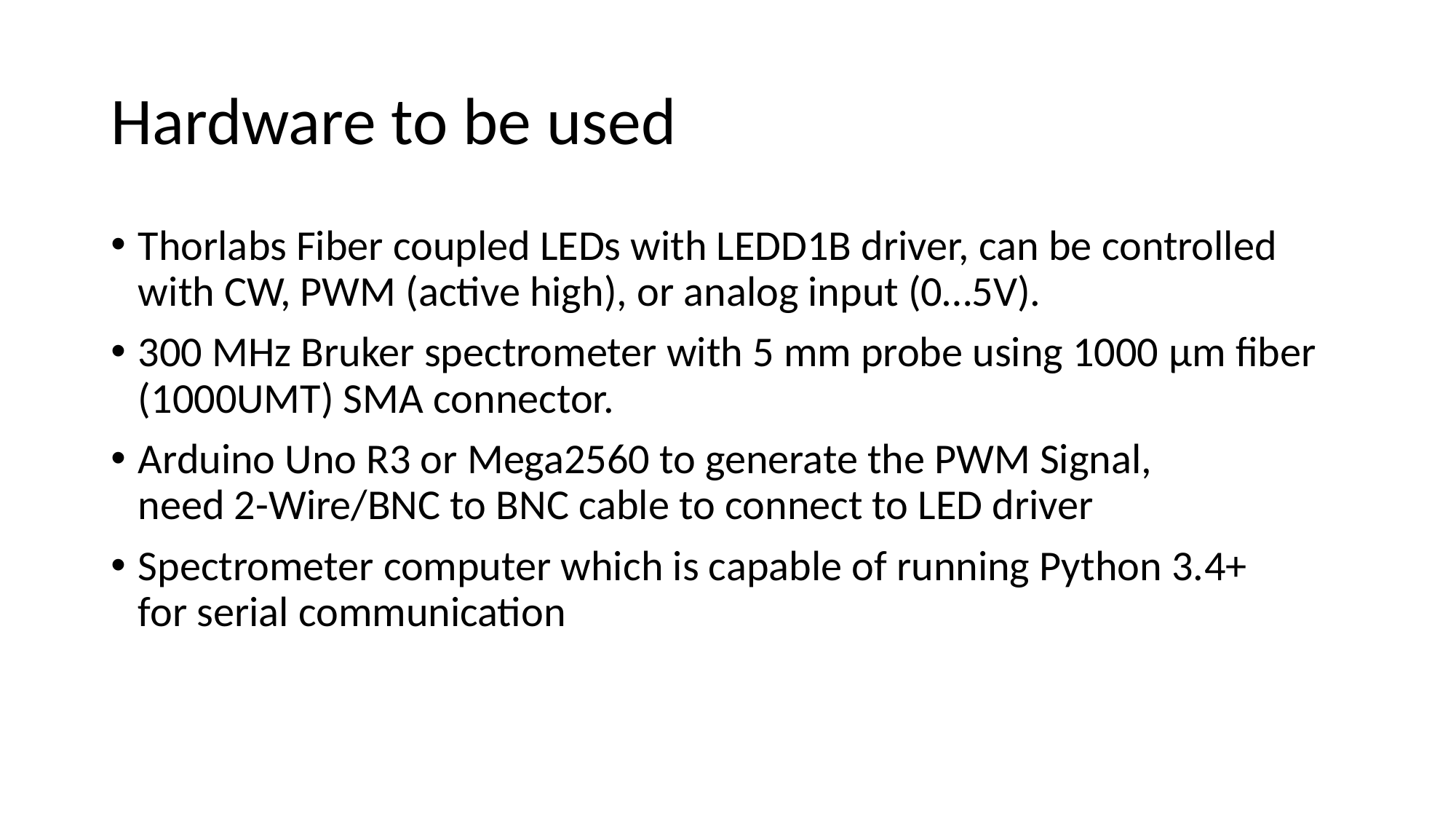

# Hardware to be used
Thorlabs Fiber coupled LEDs with LEDD1B driver, can be controlled with CW, PWM (active high), or analog input (0…5V).
300 MHz Bruker spectrometer with 5 mm probe using 1000 µm fiber
(1000UMT) SMA connector.
Arduino Uno R3 or Mega2560 to generate the PWM Signal,
need 2-Wire/BNC to BNC cable to connect to LED driver
Spectrometer computer which is capable of running Python 3.4+
for serial communication